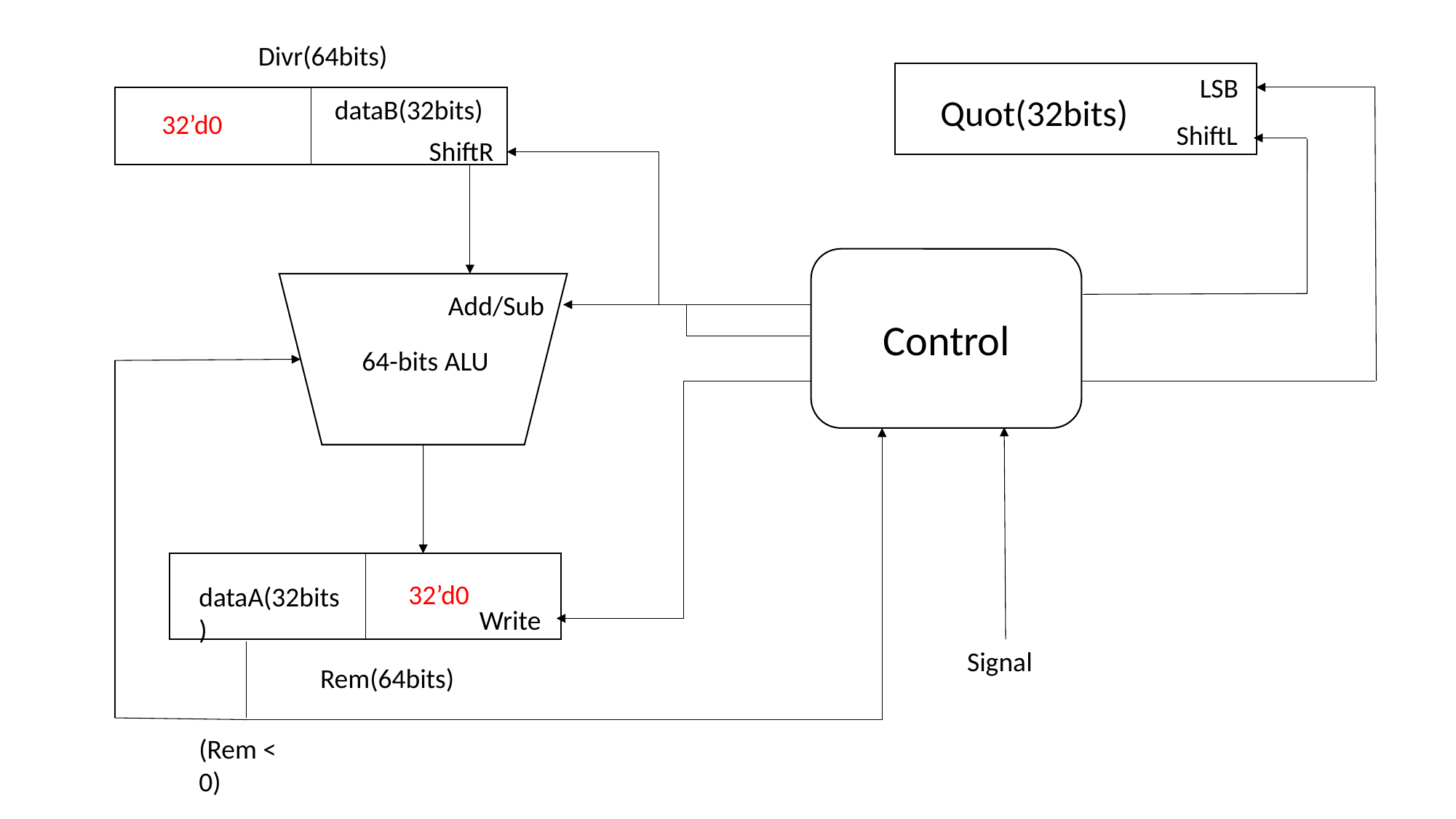

Divr(64bits)

LSB
Quot(32bits)

dataB(32bits)
32’d0
ShiftL
ShiftR
Control

Add/Sub
64-bits ALU

32’d0
dataA(32bits)
Write
Signal
Rem(64bits)
(Rem < 0)